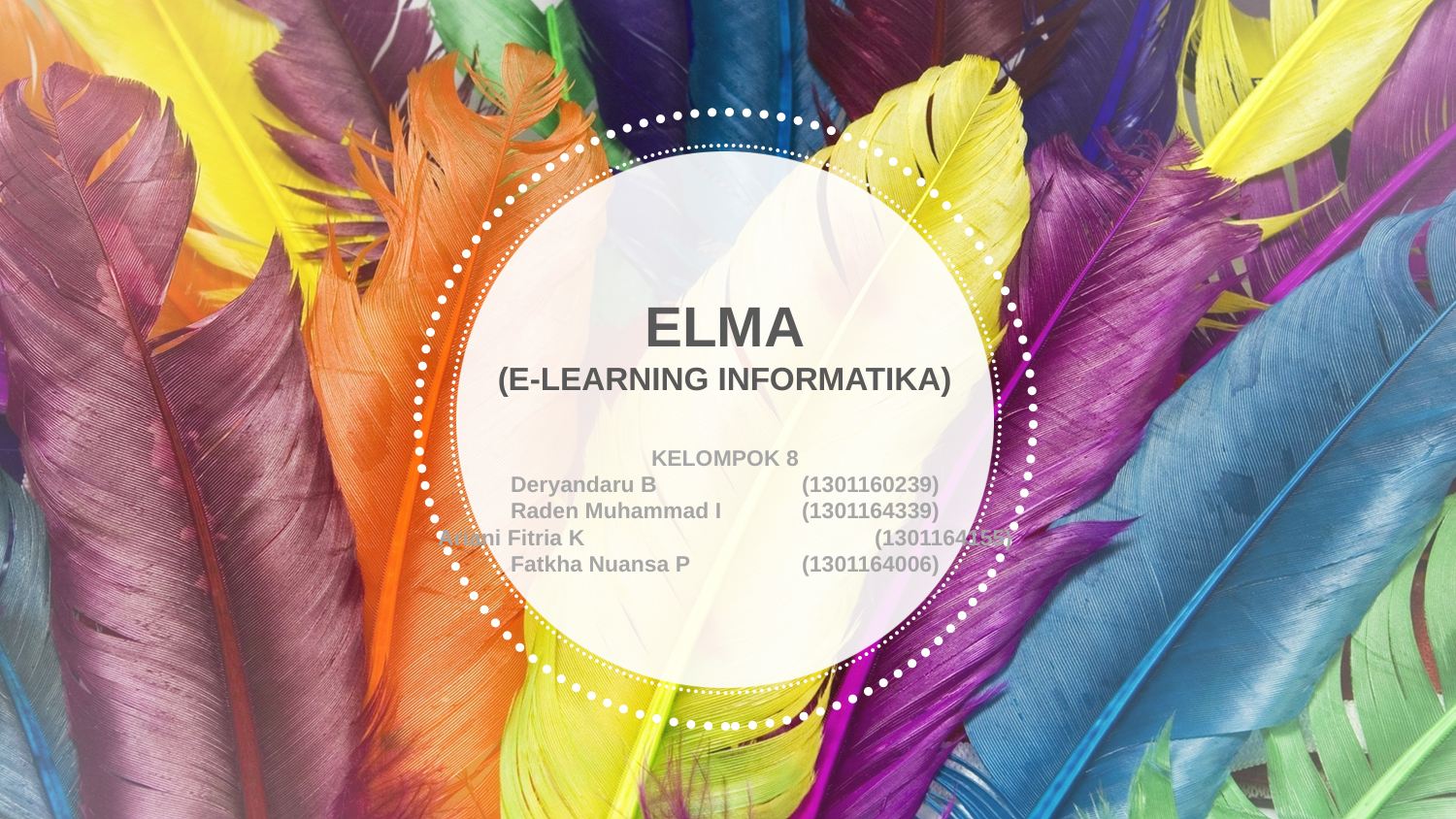

ELMA
(E-LEARNING INFORMATIKA)
KELOMPOK 8
Deryandaru B 	(1301160239)
Raden Muhammad I 	(1301164339)
Ariani Fitria K		(1301164155)
Fatkha Nuansa P	(1301164006)